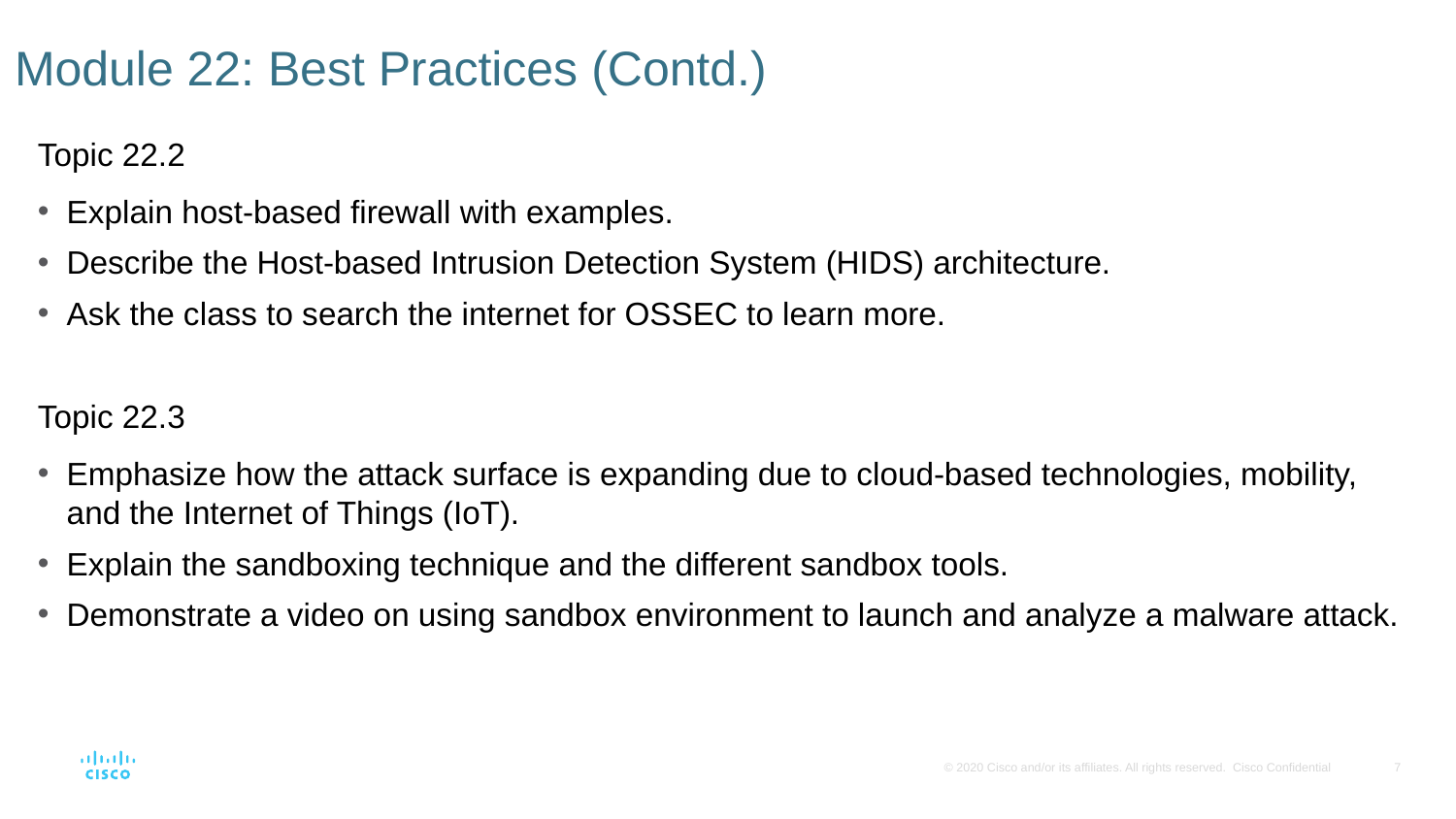

# Module 22: Best Practices (Contd.)
Topic 22.2
Explain host-based firewall with examples.
Describe the Host-based Intrusion Detection System (HIDS) architecture.
Ask the class to search the internet for OSSEC to learn more.

Topic 22.3
Emphasize how the attack surface is expanding due to cloud-based technologies, mobility, and the Internet of Things (IoT).
Explain the sandboxing technique and the different sandbox tools.
Demonstrate a video on using sandbox environment to launch and analyze a malware attack.